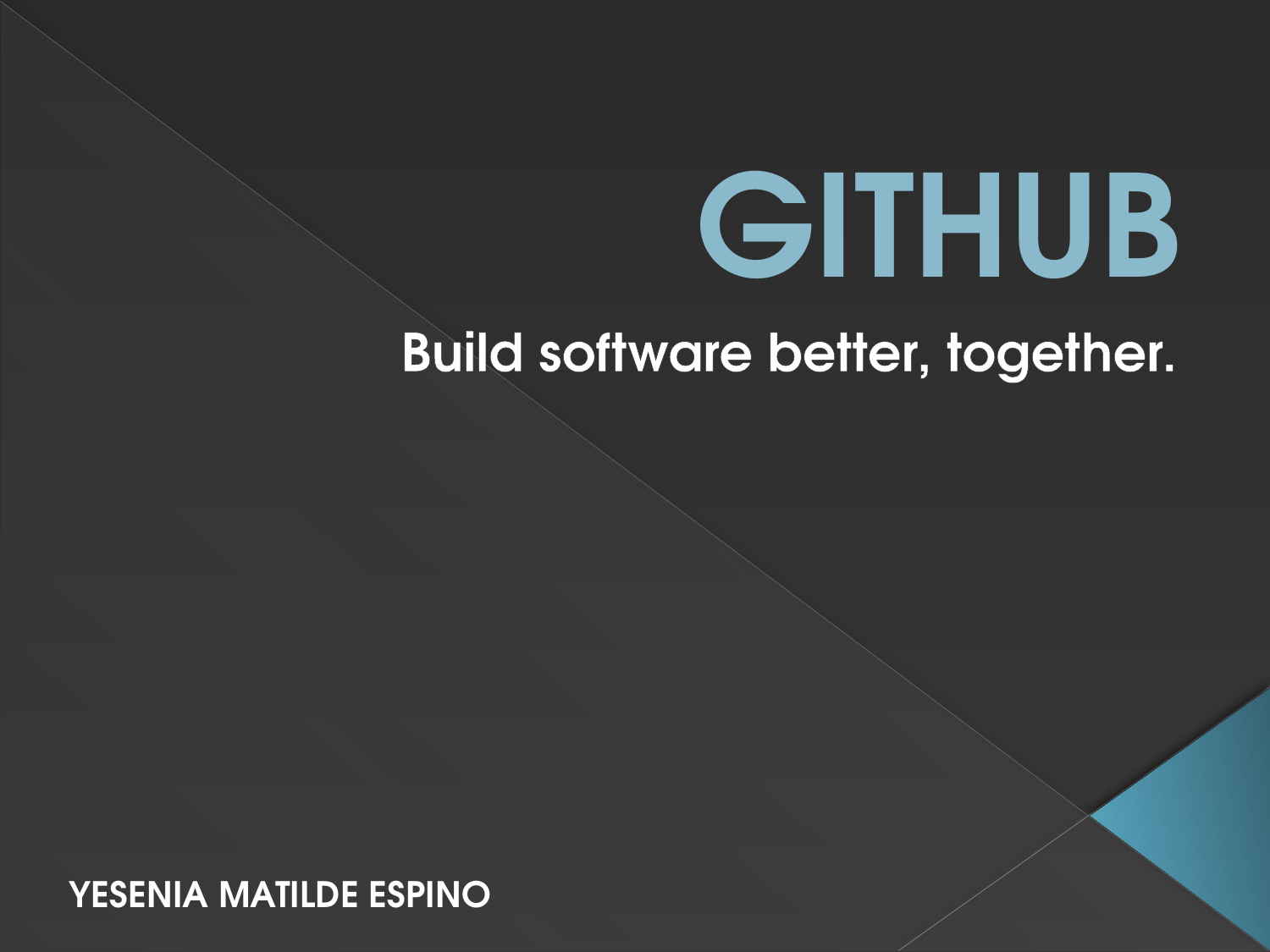

# GITHUB
Build software better, together.

YESENIA MATILDE ESPINO